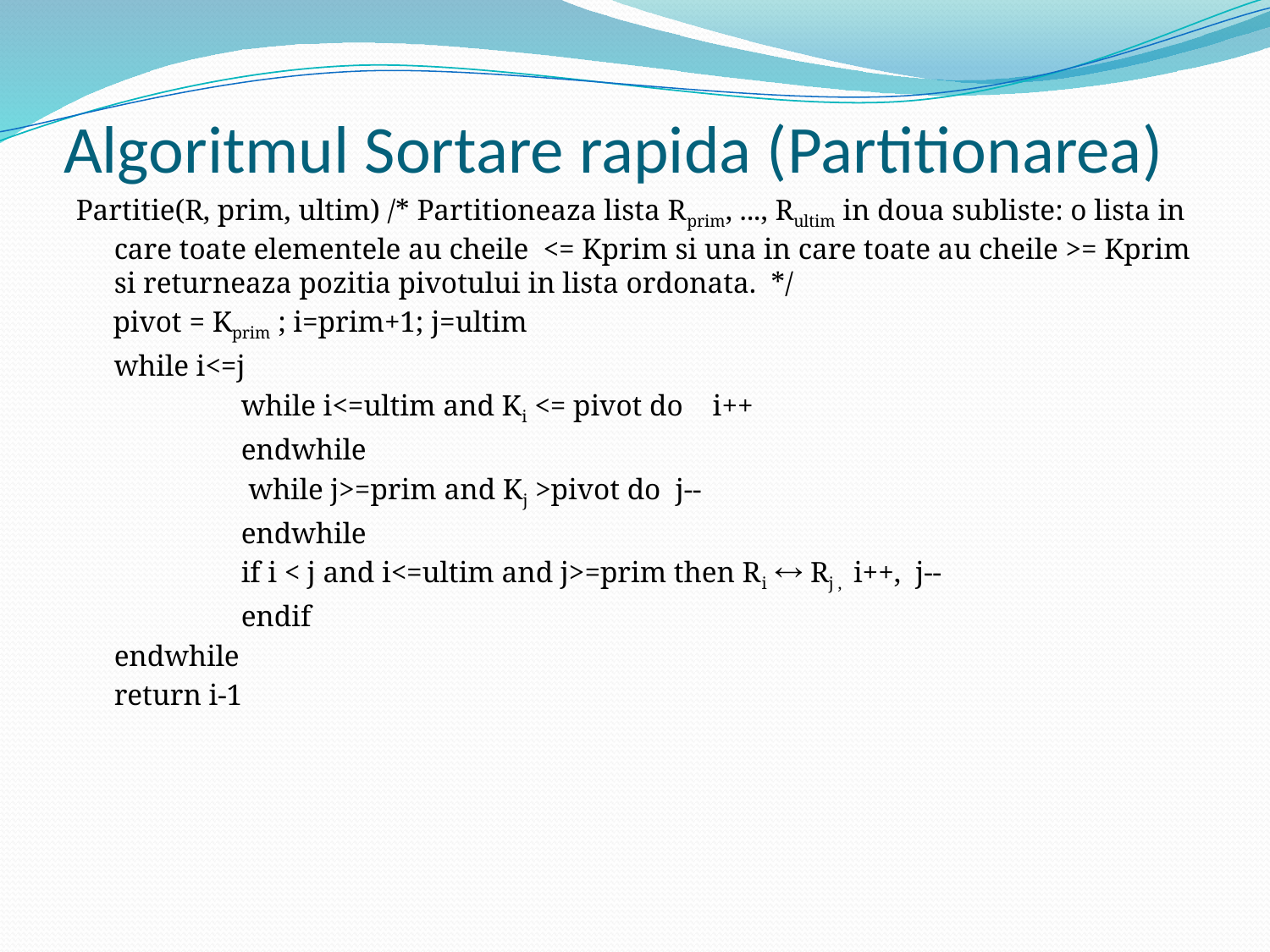

# Algoritmul Sortare rapida (Partitionarea)
Partitie(R, prim, ultim) /* Partitioneaza lista Rprim, ..., Rultim in doua subliste: o lista in care toate elementele au cheile  <= Kprim si una in care toate au cheile >= Kprim si returneaza pozitia pivotului in lista ordonata.  */
     pivot = Kprim ; i=prim+1; j=ultim
	while i<=j
		while i<=ultim and Ki <= pivot do    i++
  		endwhile
		 while j>=prim and Kj >pivot do  j--
		endwhile
		if i < j and i<=ultim and j>=prim then Ri ↔ Rj ,  i++,  j--
		endif
	endwhile
	return i-1